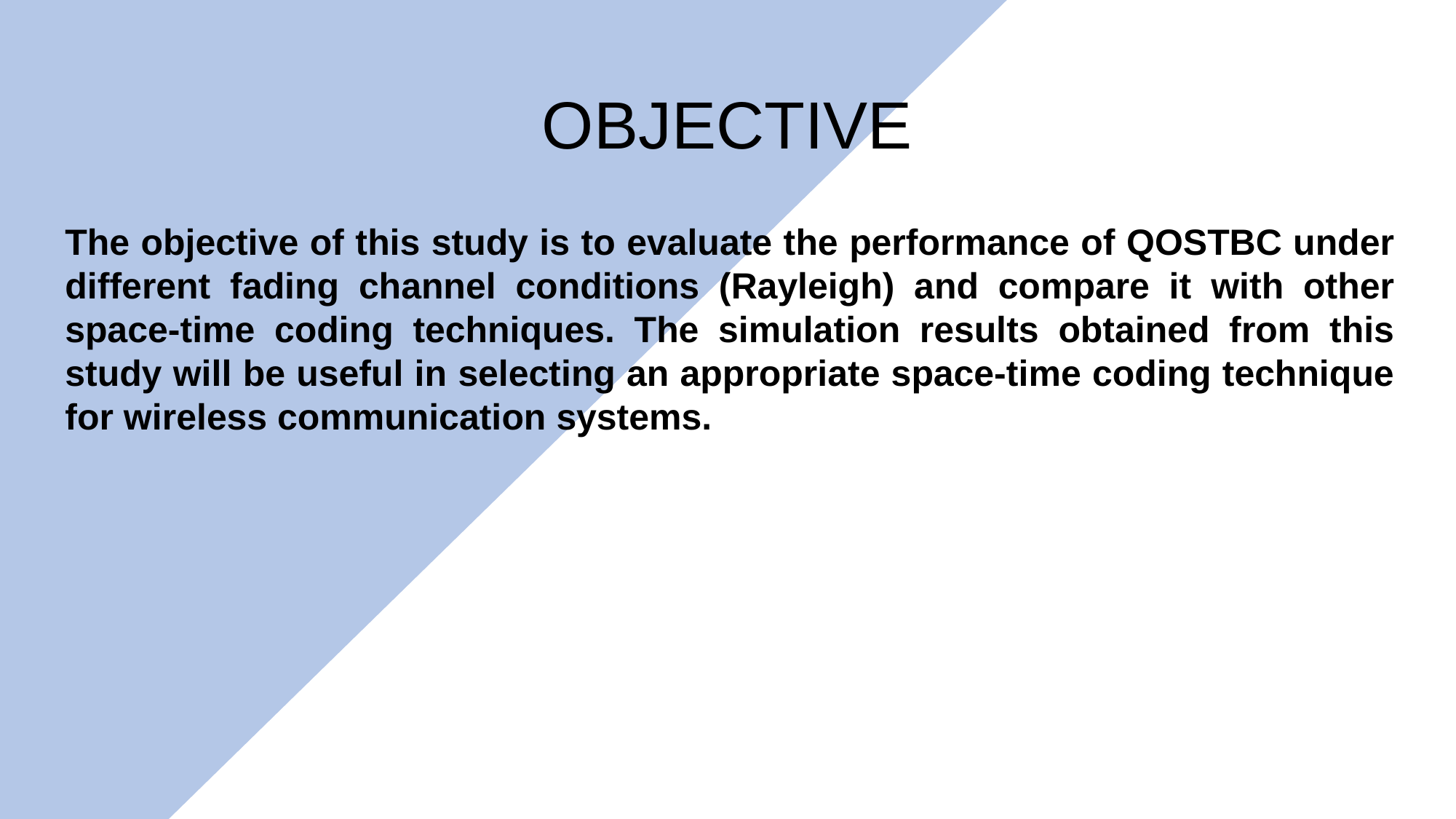

OBJECTIVE
The objective of this study is to evaluate the performance of QOSTBC under different fading channel conditions (Rayleigh) and compare it with other space-time coding techniques. The simulation results obtained from this study will be useful in selecting an appropriate space-time coding technique for wireless communication systems.